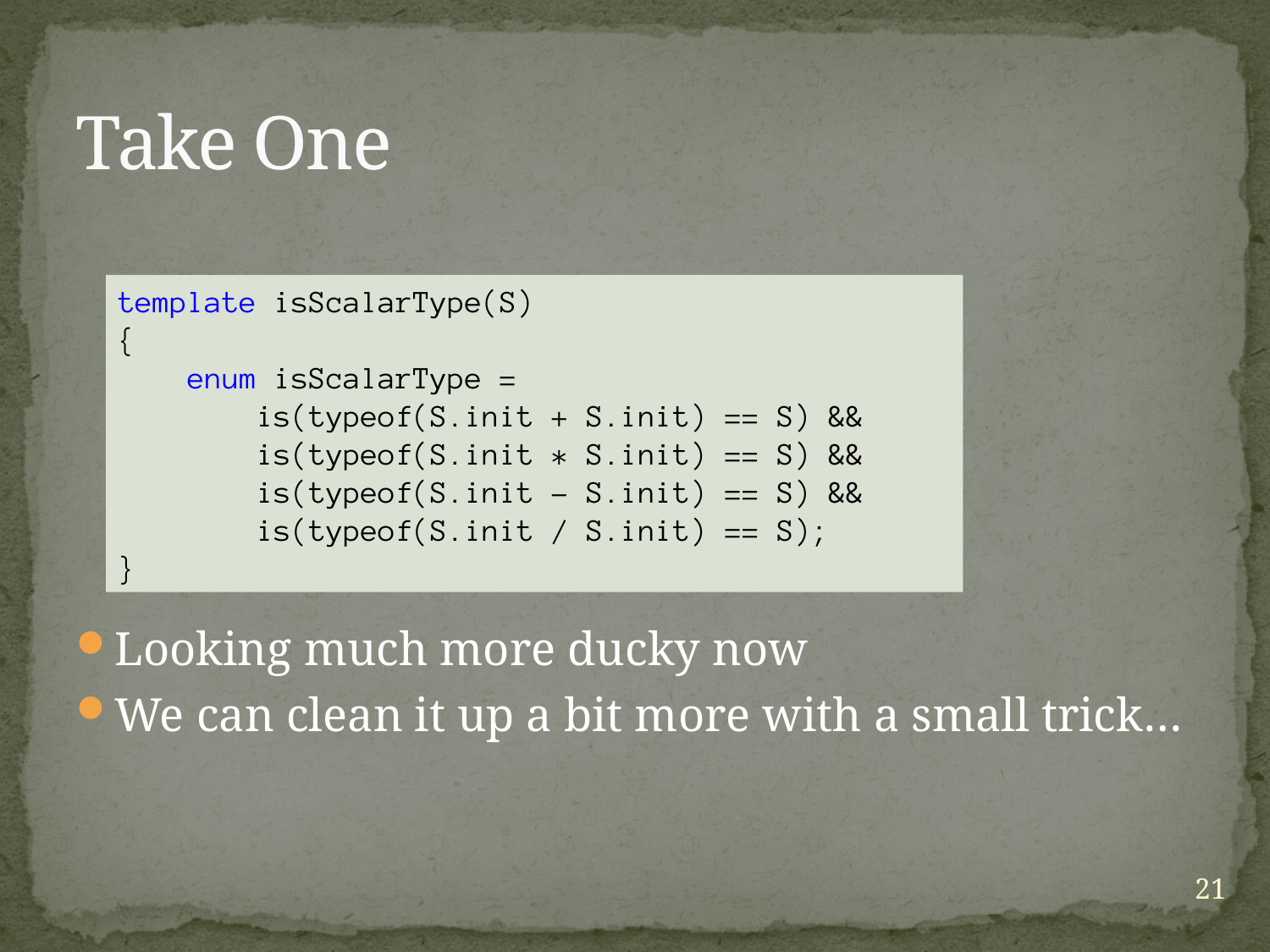

# Take One
template isScalarType(S)
{
    enum isScalarType =
        is(typeof(S.init + S.init) == S) &&
        is(typeof(S.init * S.init) == S) &&
        is(typeof(S.init - S.init) == S) &&
        is(typeof(S.init / S.init) == S);
}
Looking much more ducky now
We can clean it up a bit more with a small trick…
21